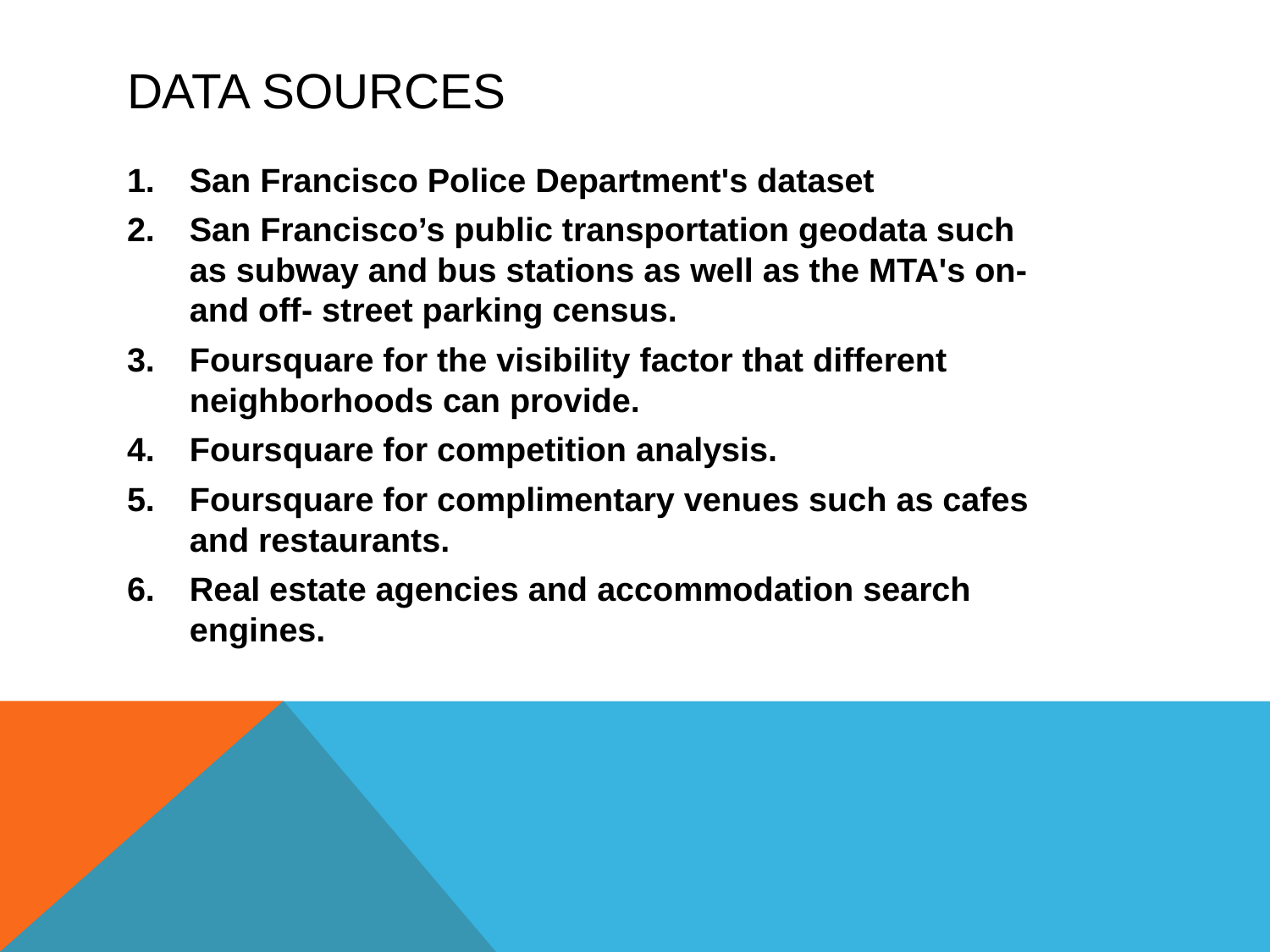

# DATA SOURCES
San Francisco Police Department's dataset
San Francisco’s public transportation geodata such as subway and bus stations as well as the MTA's on- and off- street parking census.
Foursquare for the visibility factor that different neighborhoods can provide.
Foursquare for competition analysis.
Foursquare for complimentary venues such as cafes and restaurants.
Real estate agencies and accommodation search engines.